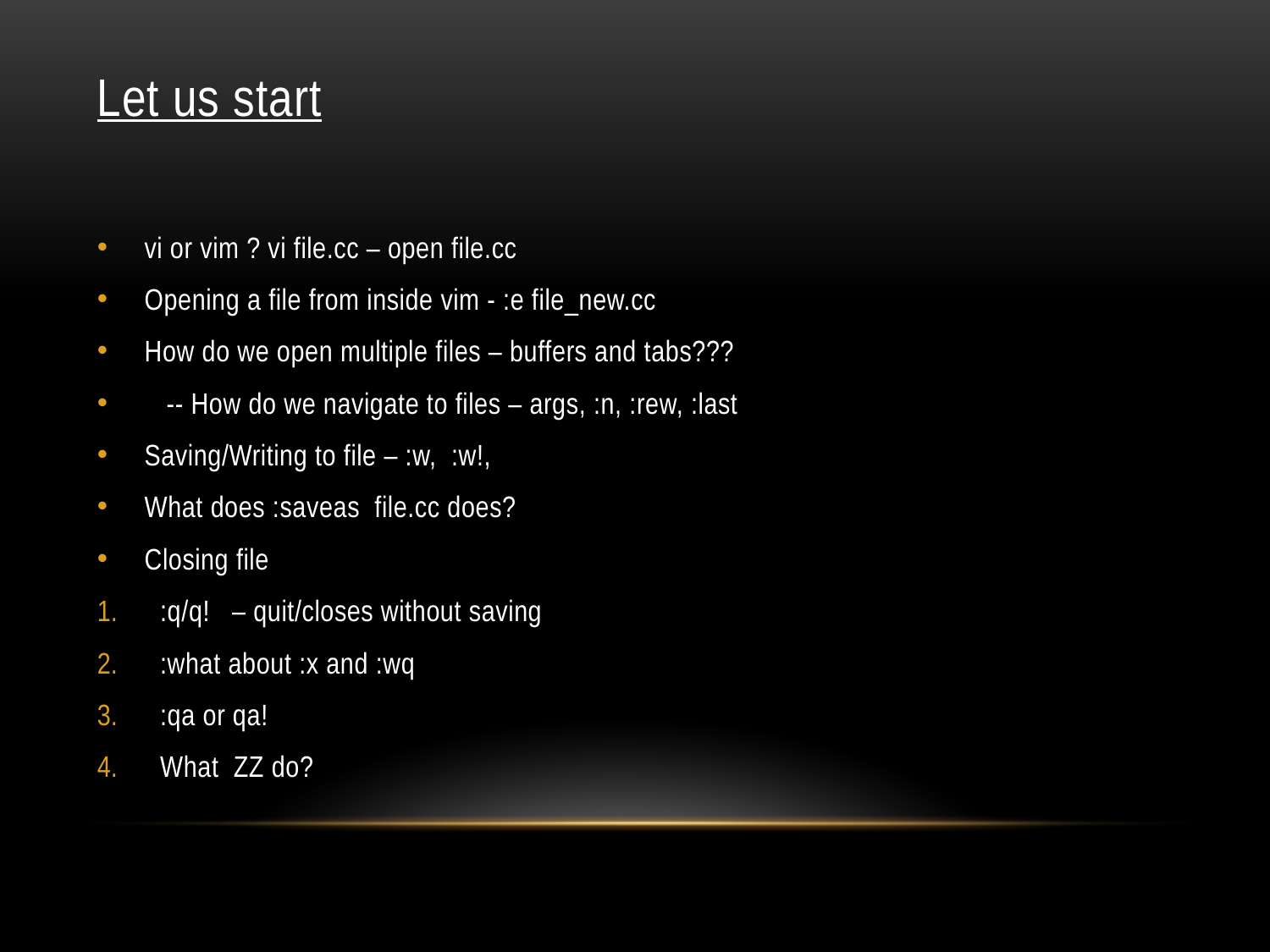

# Let us start
vi or vim ? vi file.cc – open file.cc
Opening a file from inside vim - :e file_new.cc
How do we open multiple files – buffers and tabs???
   -- How do we navigate to files – args, :n, :rew, :last
Saving/Writing to file – :w,  :w!,
What does :saveas  file.cc does?
Closing file
:q/q!   – quit/closes without saving
:what about :x and :wq
:qa or qa!
What  ZZ do?